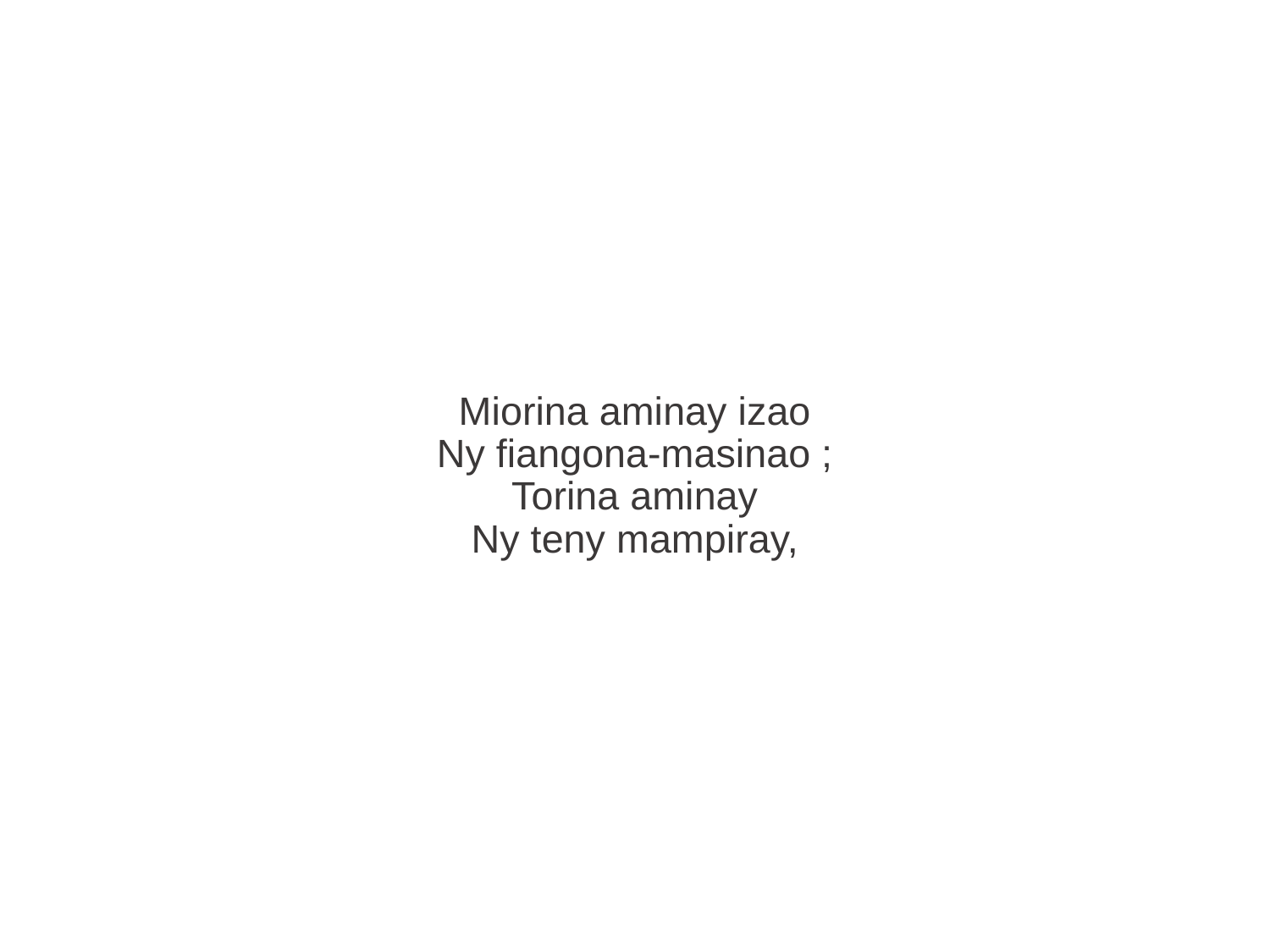

Miorina aminay izao
Ny fiangona-masinao ;
Torina aminay
Ny teny mampiray,